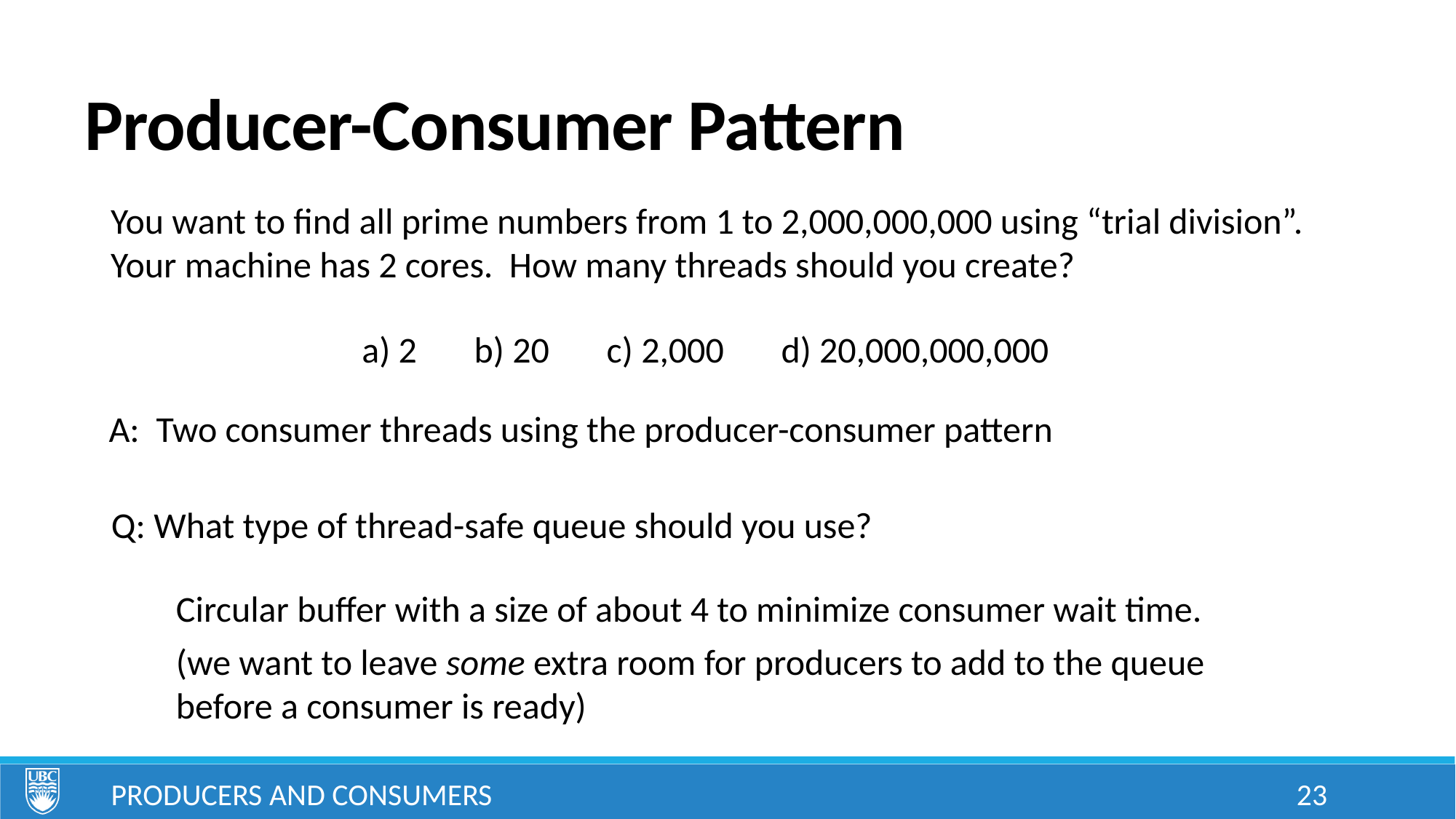

# Producer-Consumer Pattern
You want to find all prime numbers from 1 to 2,000,000,000 using “trial division”.
Your machine has 2 cores.  How many threads should you create?
a) 2       b) 20       c) 2,000       d) 20,000,000,000
A:  Two consumer threads using the producer-consumer pattern
Q: What type of thread-safe queue should you use?
Circular buffer with a size of about 4 to minimize consumer wait time.
(we want to leave some extra room for producers to add to the queue before a consumer is ready)
Producers and Consumers
23